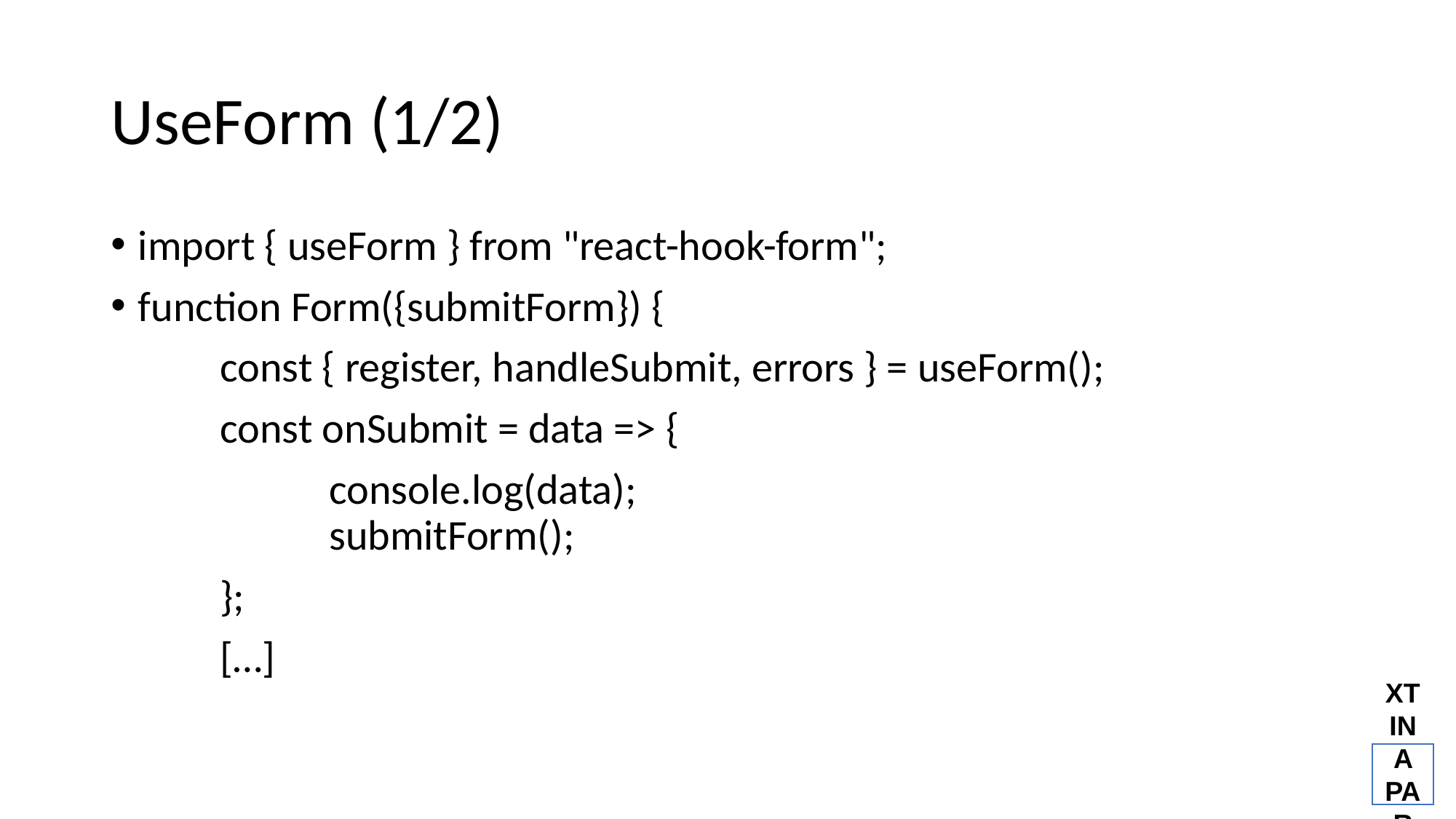

# UseForm (1/2)
import { useForm } from "react-hook-form";
function Form({submitForm}) {
	const { register, handleSubmit, errors } = useForm();
	const onSubmit = data => {
        		console.log(data);
		submitForm();
	};
	[…]

XTINA PARK